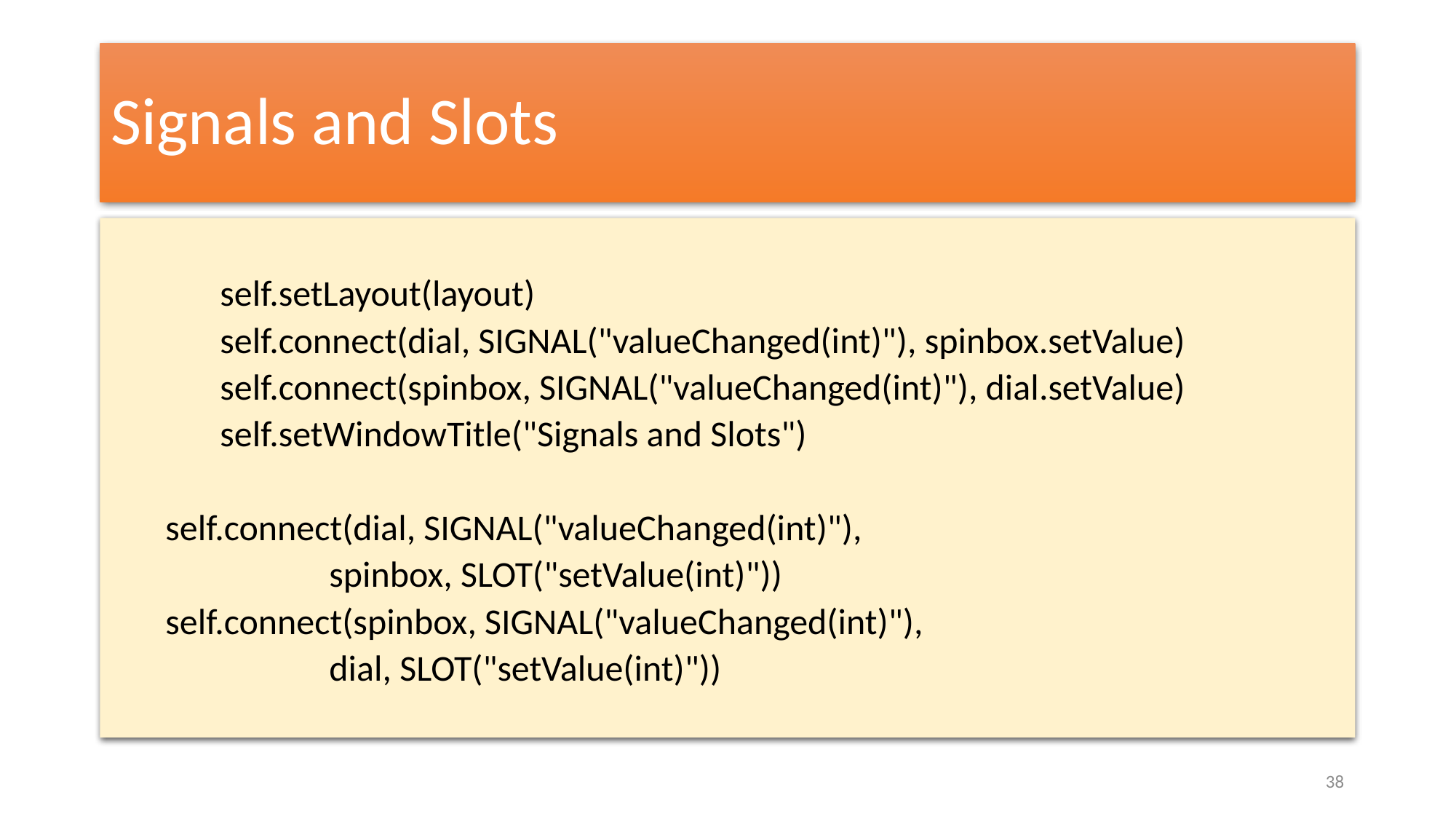

# Signals and Slots

self.setLayout(layout)
self.connect(dial, SIGNAL("valueChanged(int)"), spinbox.setValue)
self.connect(spinbox, SIGNAL("valueChanged(int)"), dial.setValue)
self.setWindowTitle("Signals and Slots")

self.connect(dial, SIGNAL("valueChanged(int)"),
	spinbox, SLOT("setValue(int)"))
self.connect(spinbox, SIGNAL("valueChanged(int)"),
	dial, SLOT("setValue(int)"))
38